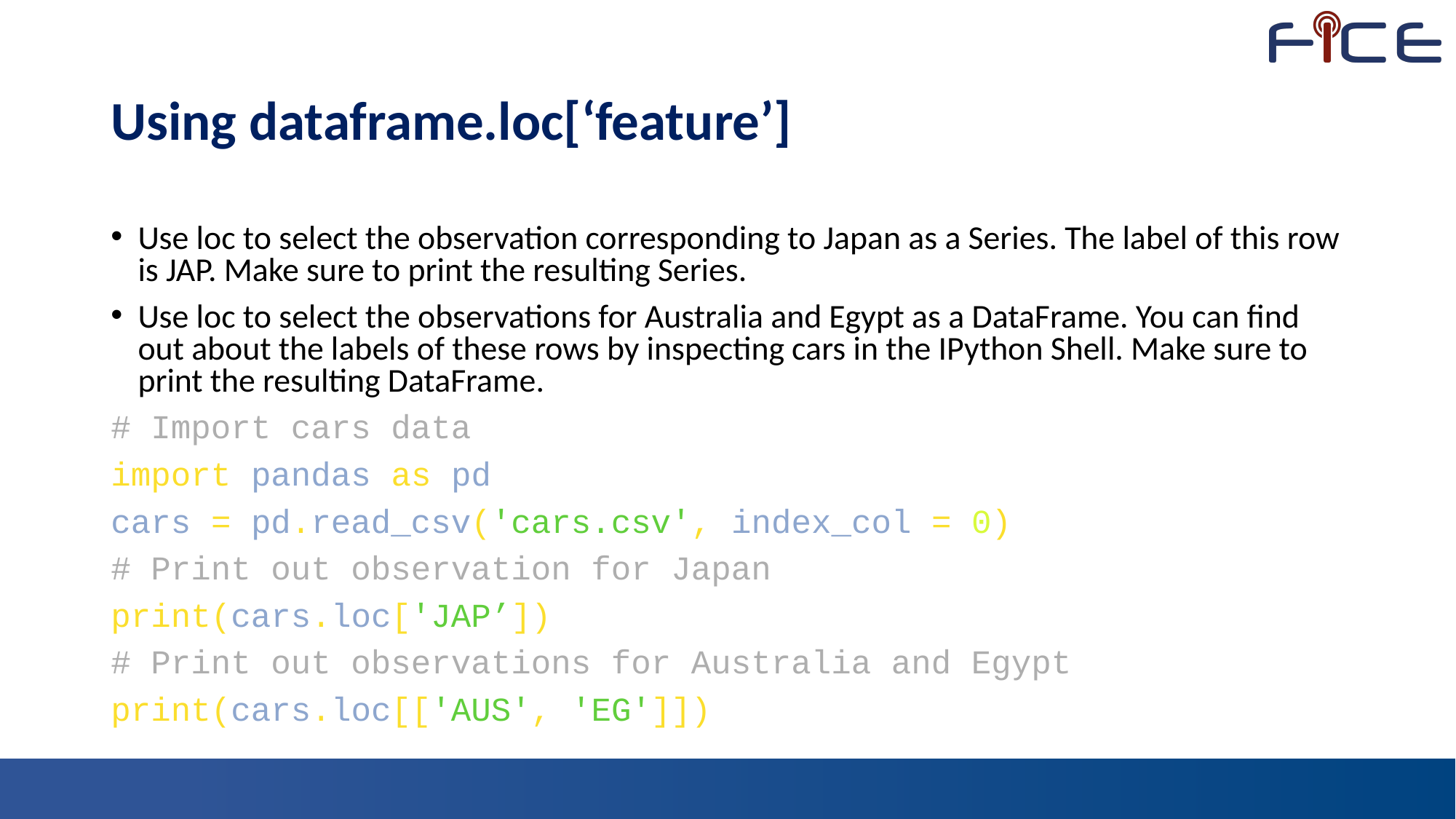

# Using dataframe.loc[‘feature’]
Use loc to select the observation corresponding to Japan as a Series. The label of this row is JAP. Make sure to print the resulting Series.
Use loc to select the observations for Australia and Egypt as a DataFrame. You can find out about the labels of these rows by inspecting cars in the IPython Shell. Make sure to print the resulting DataFrame.
# Import cars data
import pandas as pd
cars = pd.read_csv('cars.csv', index_col = 0)
# Print out observation for Japan
print(cars.loc['JAP’])
# Print out observations for Australia and Egypt
print(cars.loc[['AUS', 'EG']])